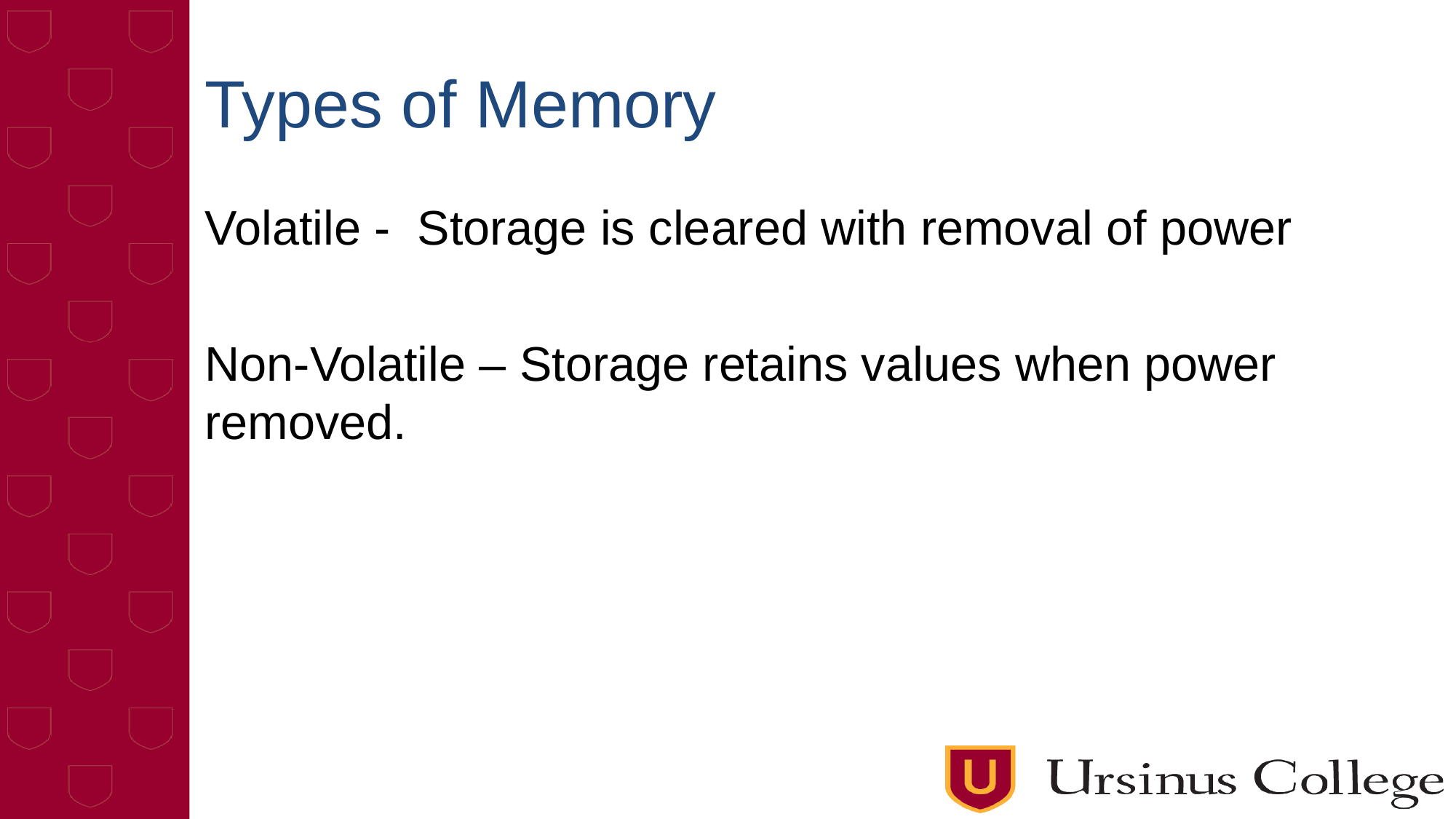

# Types of Memory
Volatile -  Storage is cleared with removal of power

Non-Volatile – Storage retains values when power removed.